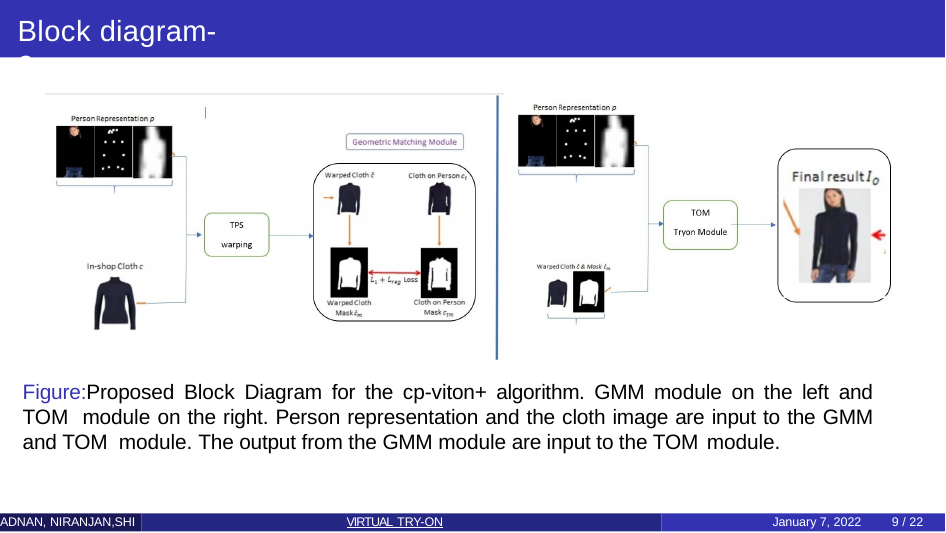

# Block diagram-2

Figure:Proposed Block Diagram for the cp-viton+ algorithm. GMM module on the left and TOM  module on the right. Person representation and the cloth image are input to the GMM and TOM  module. The output from the GMM module are input to the TOM module.

ADNAN, NIRANJAN,SHI
VIRTUAL TRY-ON
January 7, 2022
9 / 22